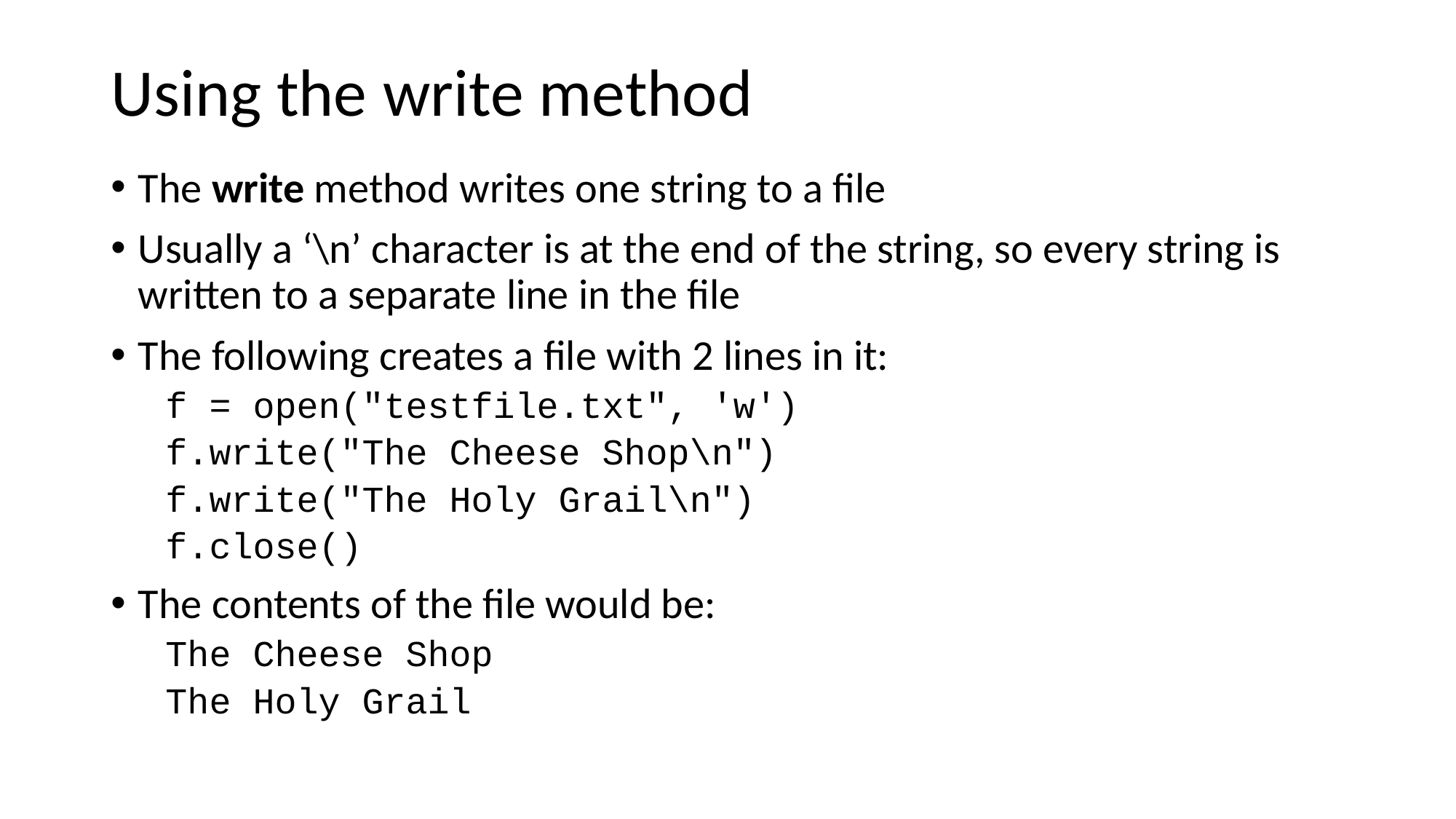

# Using the write method
The write method writes one string to a file
Usually a ‘\n’ character is at the end of the string, so every string is written to a separate line in the file
The following creates a file with 2 lines in it:
f = open("testfile.txt", 'w')
f.write("The Cheese Shop\n")
f.write("The Holy Grail\n")
f.close()
The contents of the file would be:
The Cheese Shop
The Holy Grail